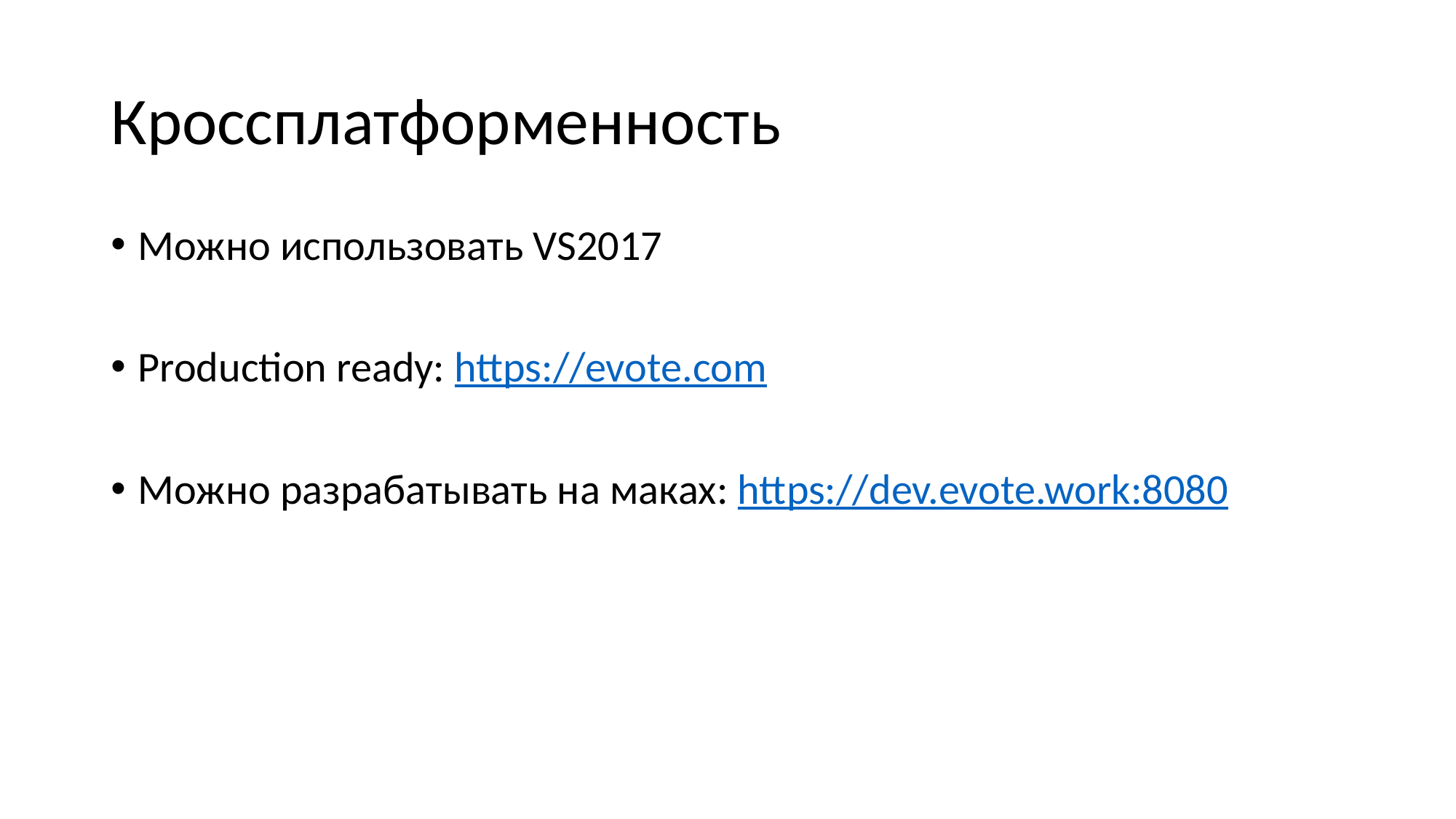

# Кроссплатформенность
Можно использовать VS2017

Production ready: https://evote.com

Можно разрабатывать на маках: https://dev.evote.work:8080